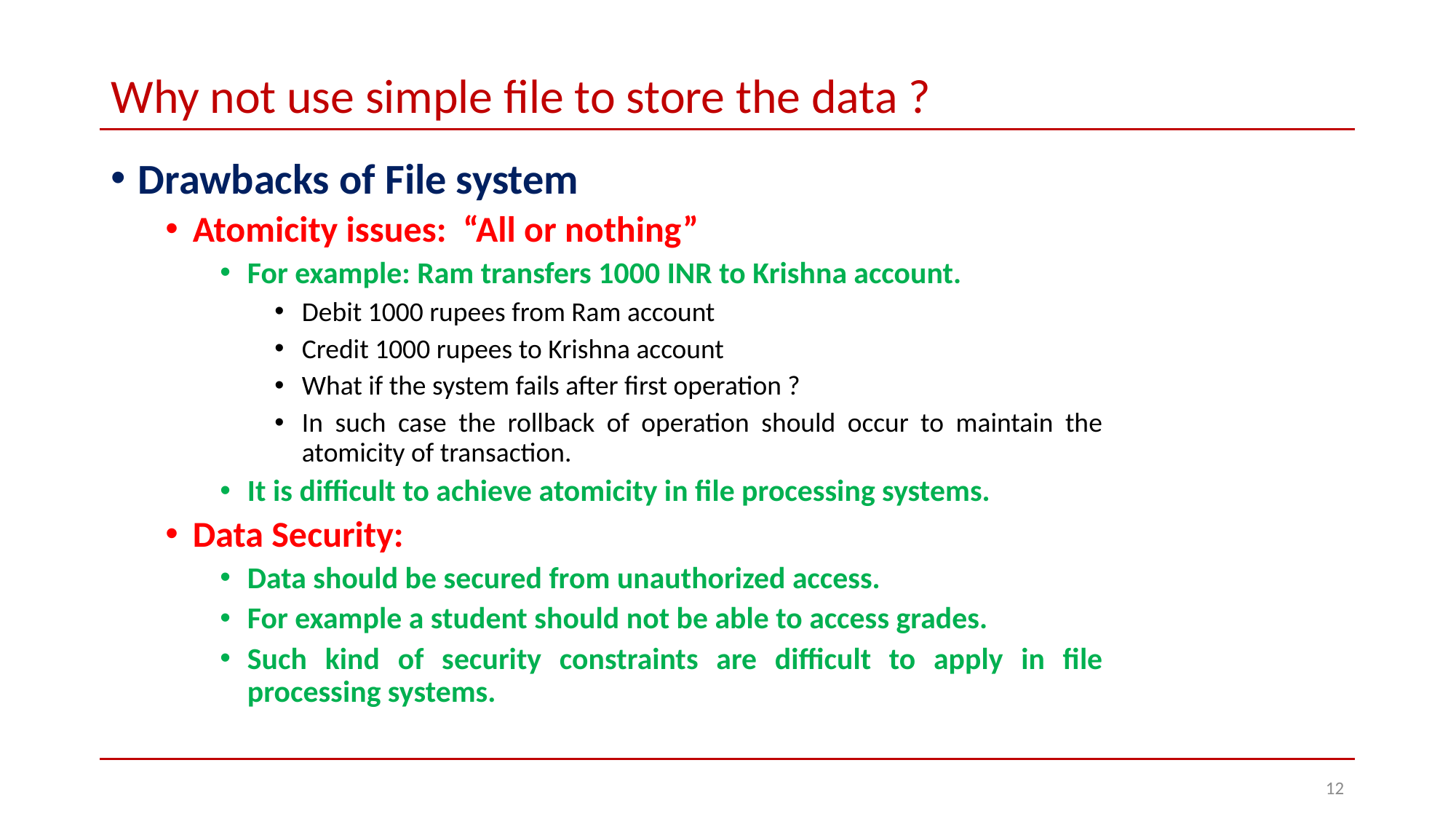

# Why not use simple file to store the data ?
Drawbacks of File system
Atomicity issues:  “All or nothing”
For example: Ram transfers 1000 INR to Krishna account.
Debit 1000 rupees from Ram account
Credit 1000 rupees to Krishna account
What if the system fails after first operation ?
In such case the rollback of operation should occur to maintain the atomicity of transaction.
It is difficult to achieve atomicity in file processing systems.
Data Security:
Data should be secured from unauthorized access.
For example a student should not be able to access grades.
Such kind of security constraints are difficult to apply in file processing systems.

12